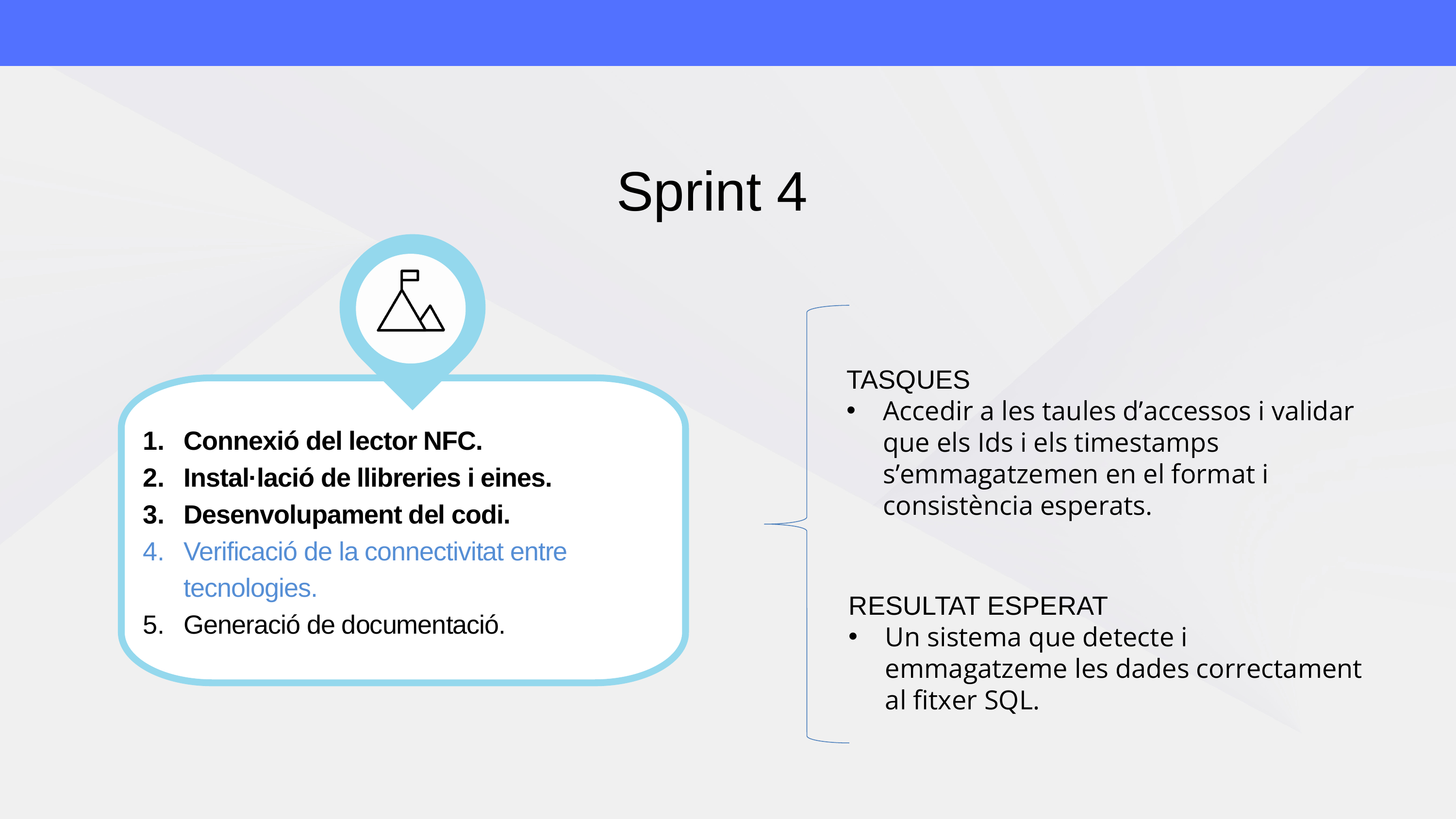

Sprint 4

TASQUES
Accedir a les taules d’accessos i validar que els Ids i els timestamps s’emmagatzemen en el format i consistència esperats.

Connexió del lector NFC.
Instal·lació de llibreries i eines.
Desenvolupament del codi.
Verificació de la connectivitat entre tecnologies.
Generació de documentació.
RESULTAT ESPERAT
Un sistema que detecte i emmagatzeme les dades correctament al fitxer SQL.